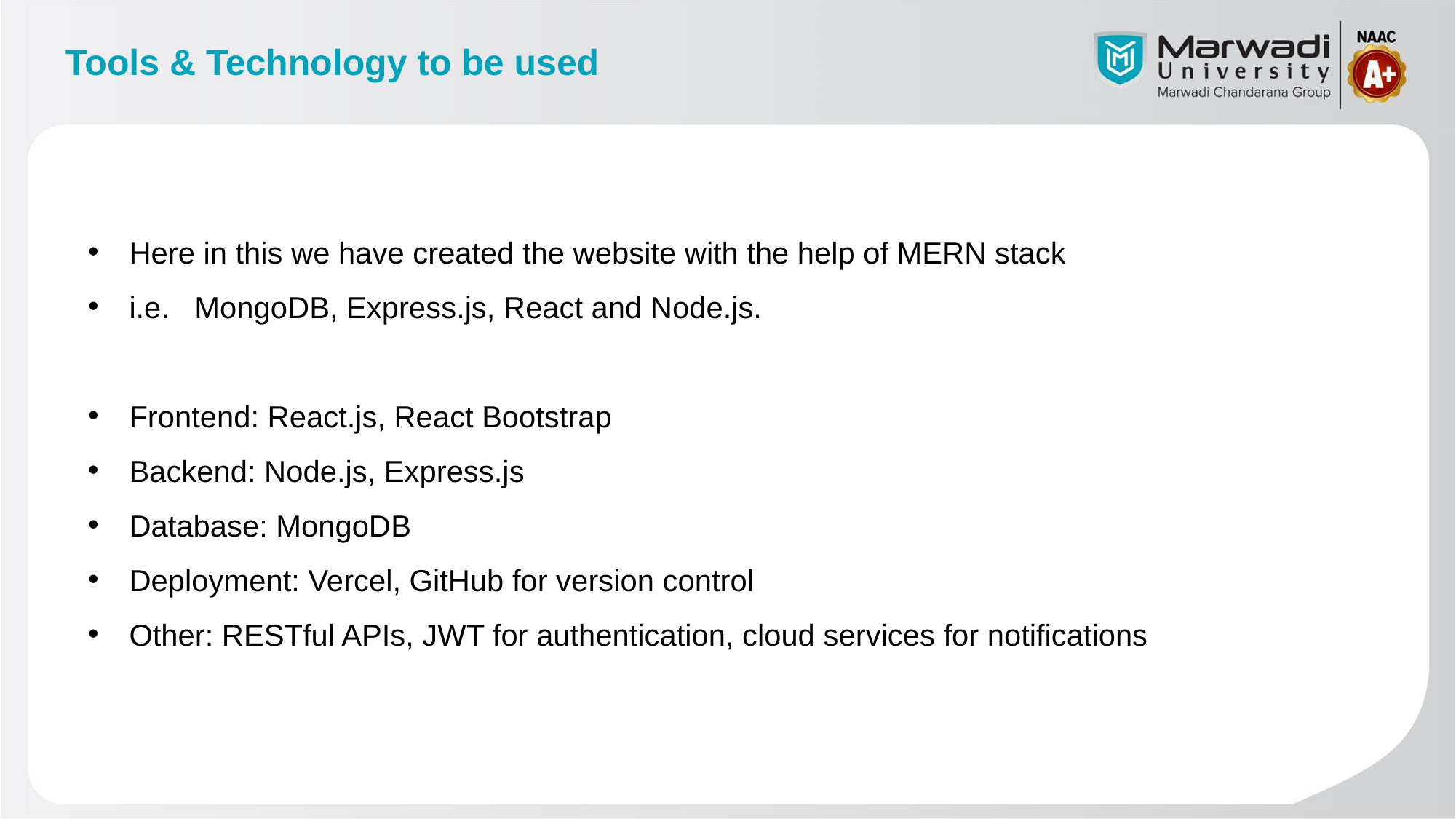

# Tools & Technology to be used

Here in this we have created the website with the help of MERN stack
i.e.   MongoDB, Express.js, React and Node.js.

Frontend: React.js, React Bootstrap
Backend: Node.js, Express.js
Database: MongoDB
Deployment: Vercel, GitHub for version control
Other: RESTful APIs, JWT for authentication, cloud services for notifications